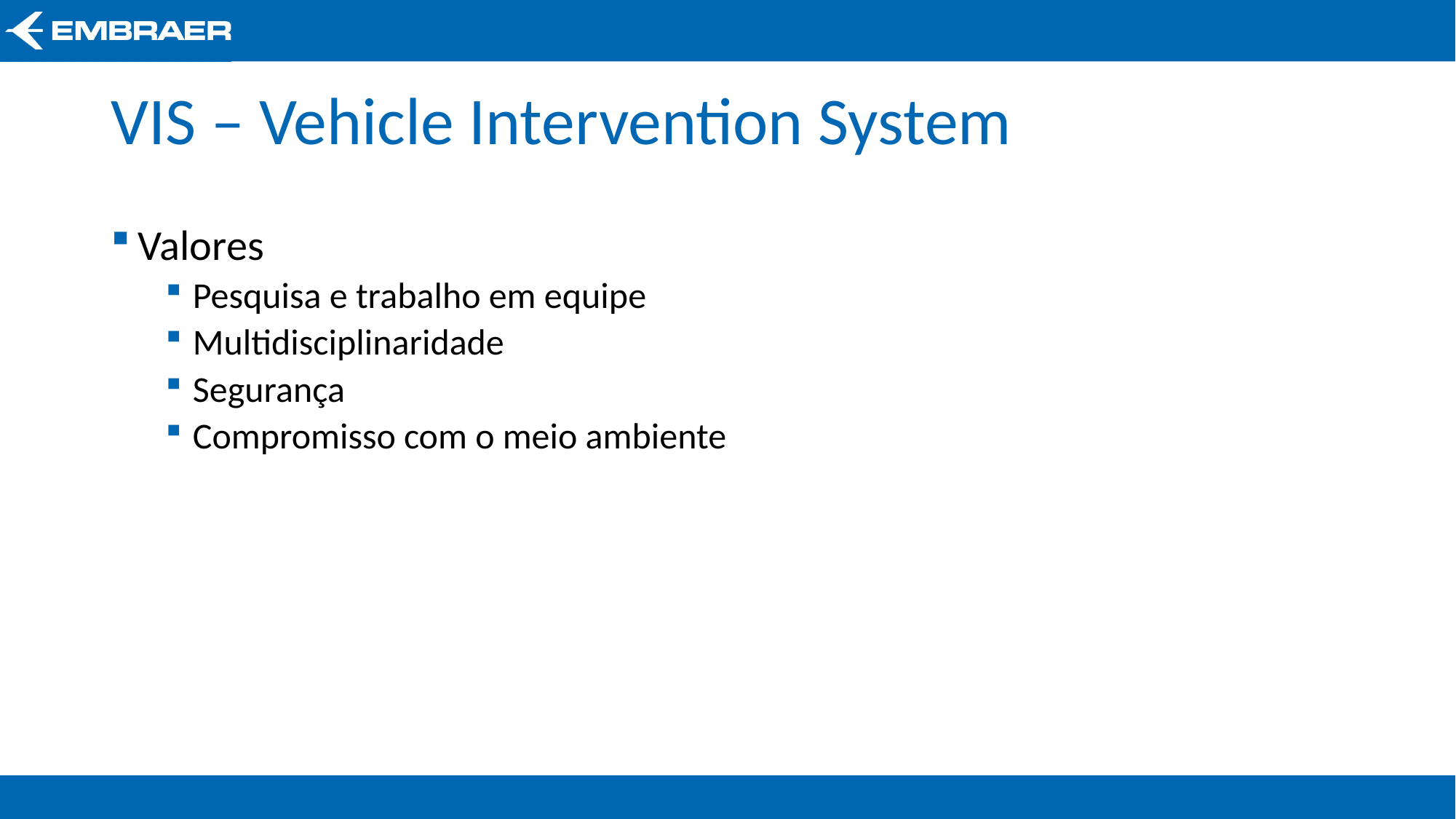

# VIS – Vehicle Intervention System
Valores
Pesquisa e trabalho em equipe
Multidisciplinaridade
Segurança
Compromisso com o meio ambiente